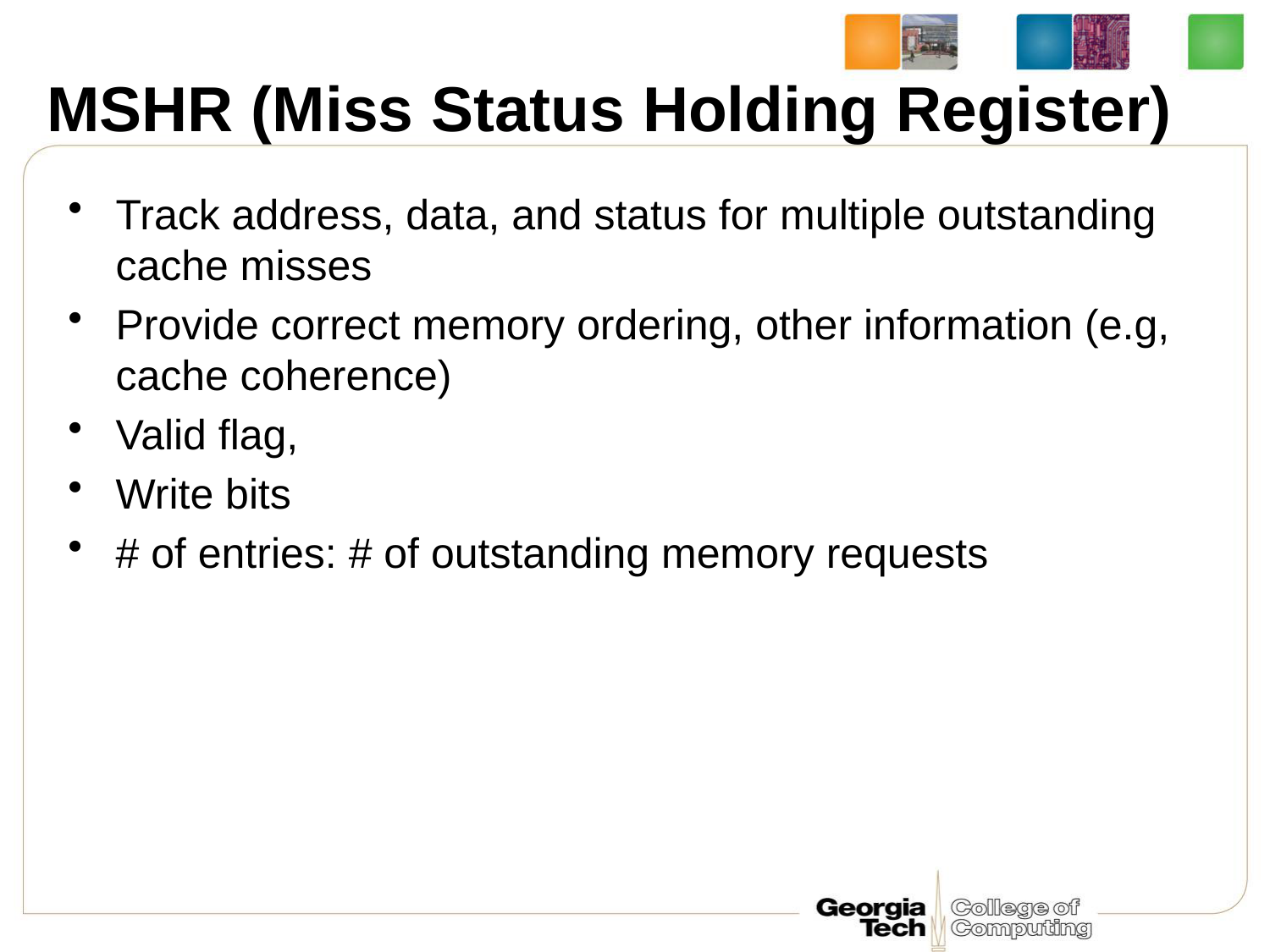

# MSHR (Miss Status Holding Register)
Track address, data, and status for multiple outstanding cache misses
Provide correct memory ordering, other information (e.g, cache coherence)
Valid flag,
Write bits
# of entries: # of outstanding memory requests